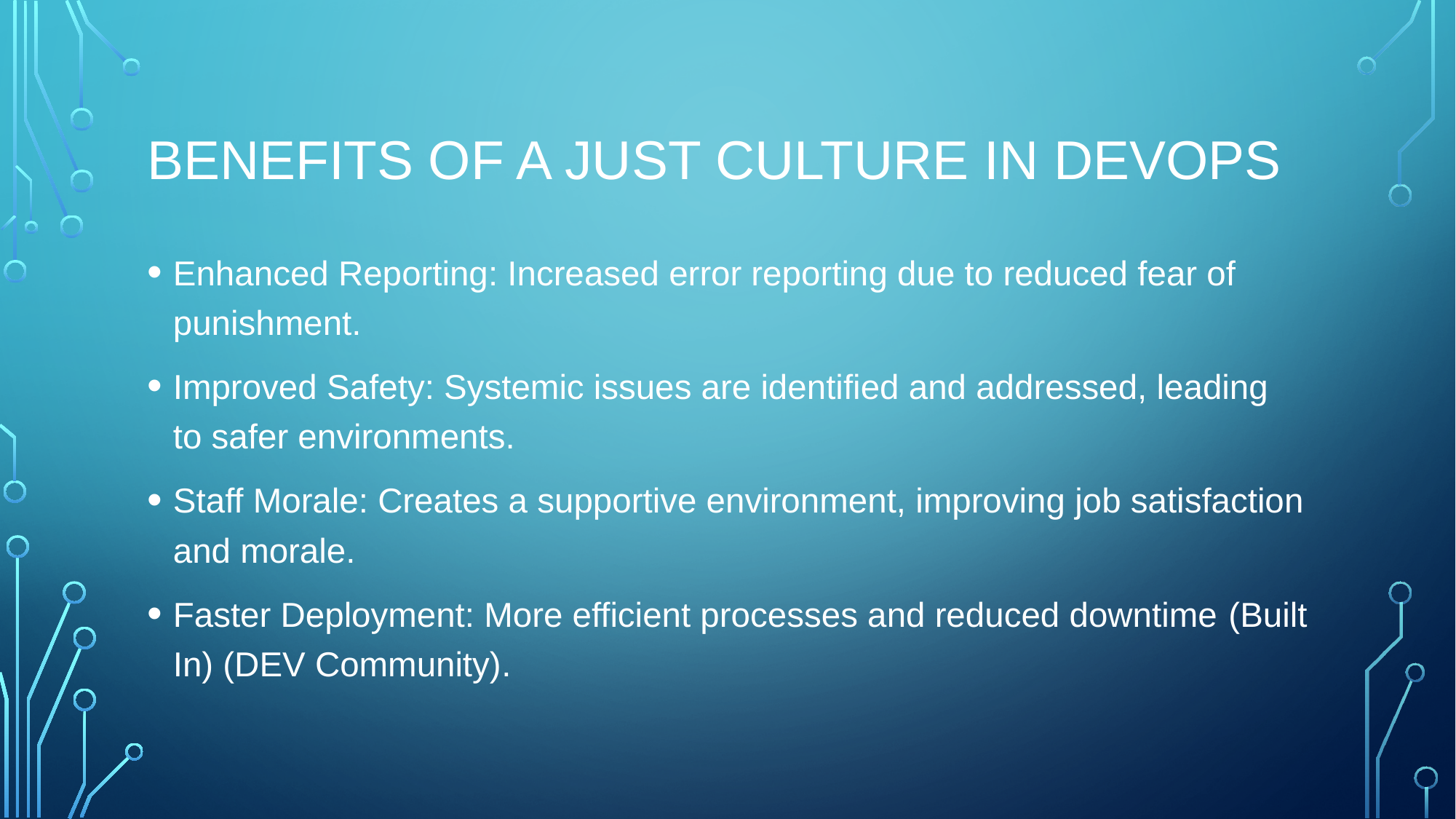

# Benefits of a Just Culture in DevOps
Enhanced Reporting: Increased error reporting due to reduced fear of punishment.
Improved Safety: Systemic issues are identified and addressed, leading to safer environments.
Staff Morale: Creates a supportive environment, improving job satisfaction and morale.
Faster Deployment: More efficient processes and reduced downtime​ (Built In)​​ (DEV Community)​.